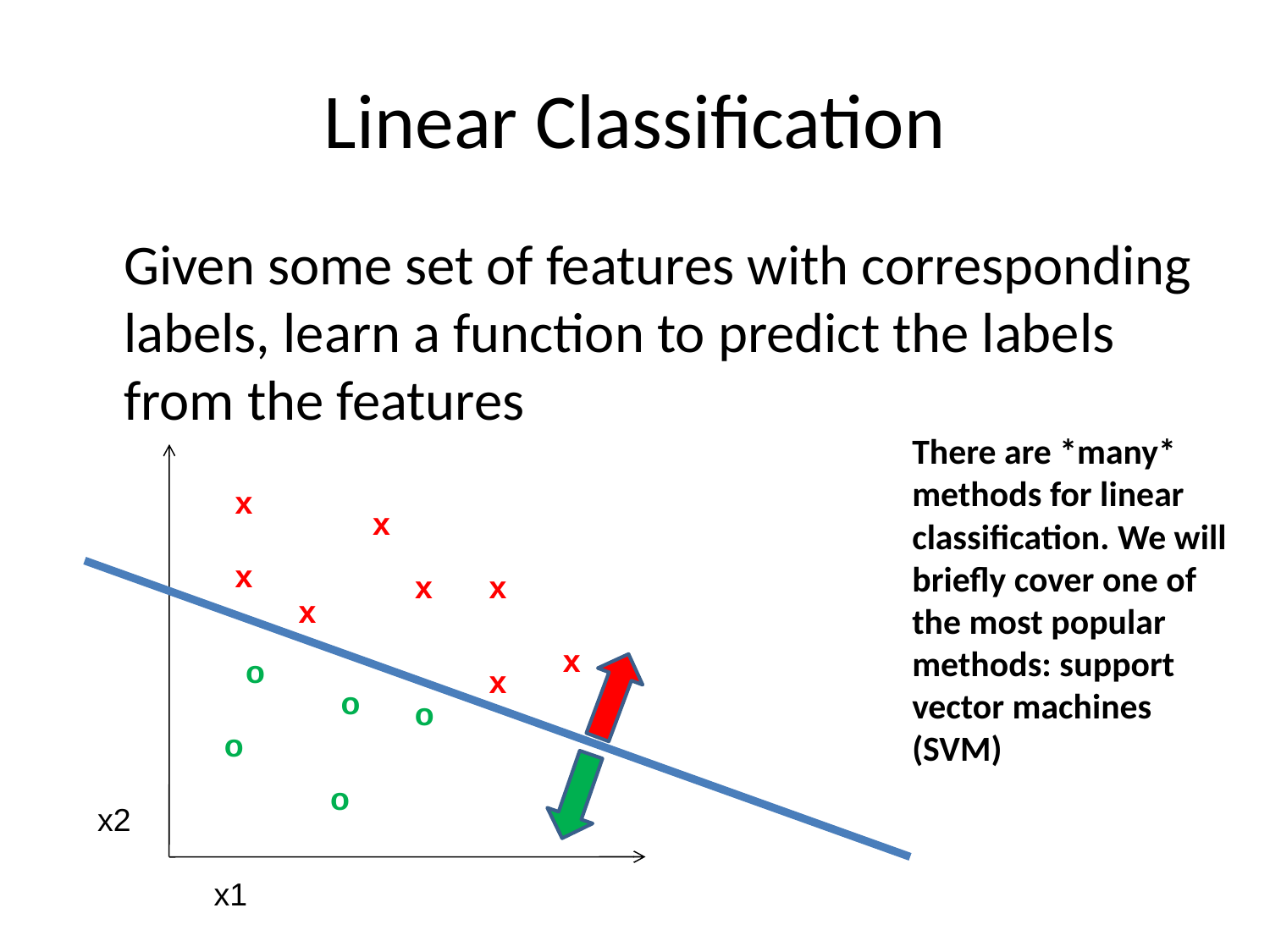

# Linear Classification
	Given some set of features with corresponding labels, learn a function to predict the labels from the features
There are *many* methods for linear classification. We will briefly cover one of the most popular methods: support vector machines (SVM)
x
x
x
x
x
x
x
o
x
o
o
o
o
x2
x1